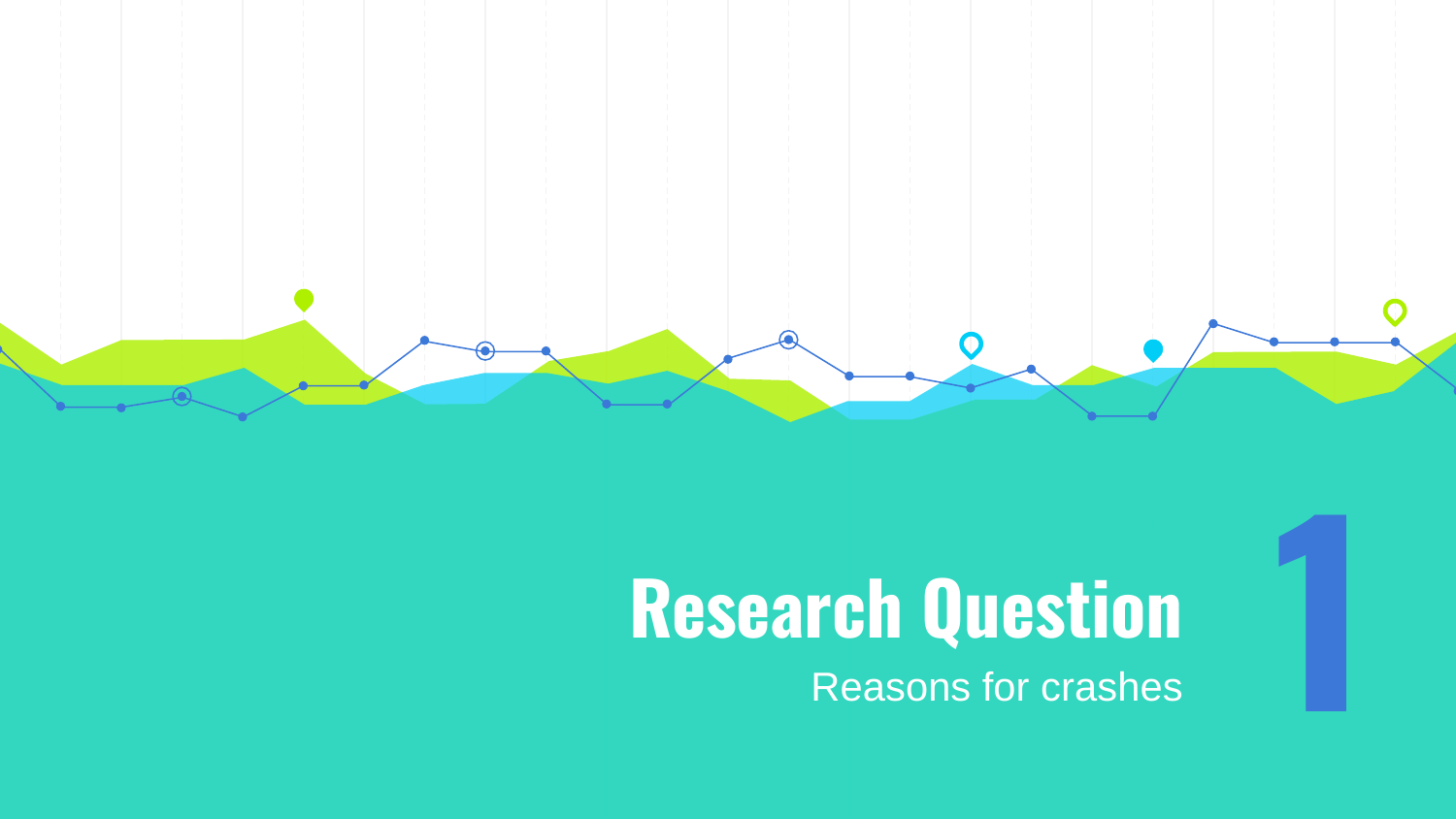

# Research Question
1
Reasons for crashes